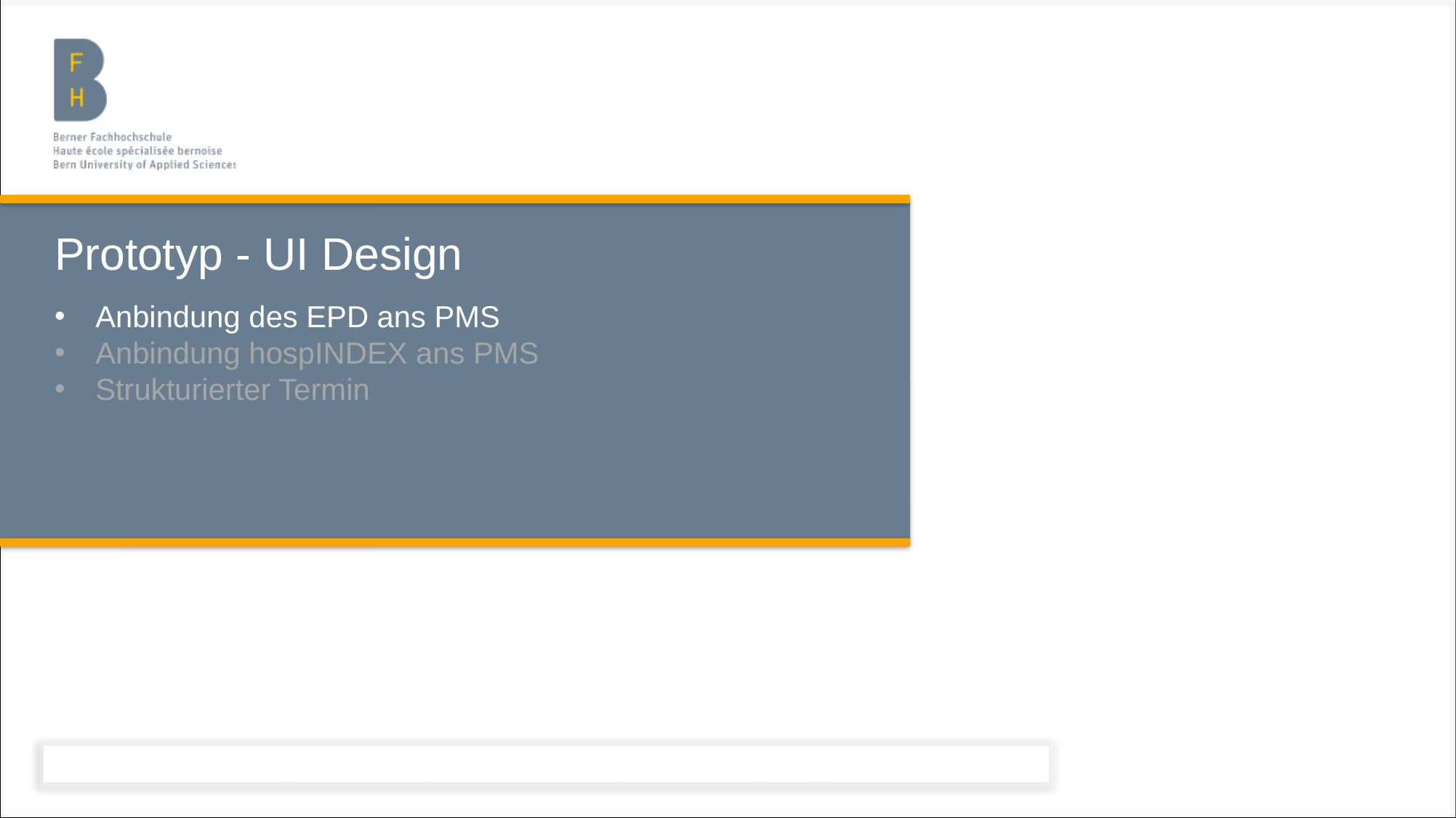

# Prototyp - UI Design
Anbindung des EPD ans PMS
Anbindung hospINDEX ans PMS
Strukturierter Termin